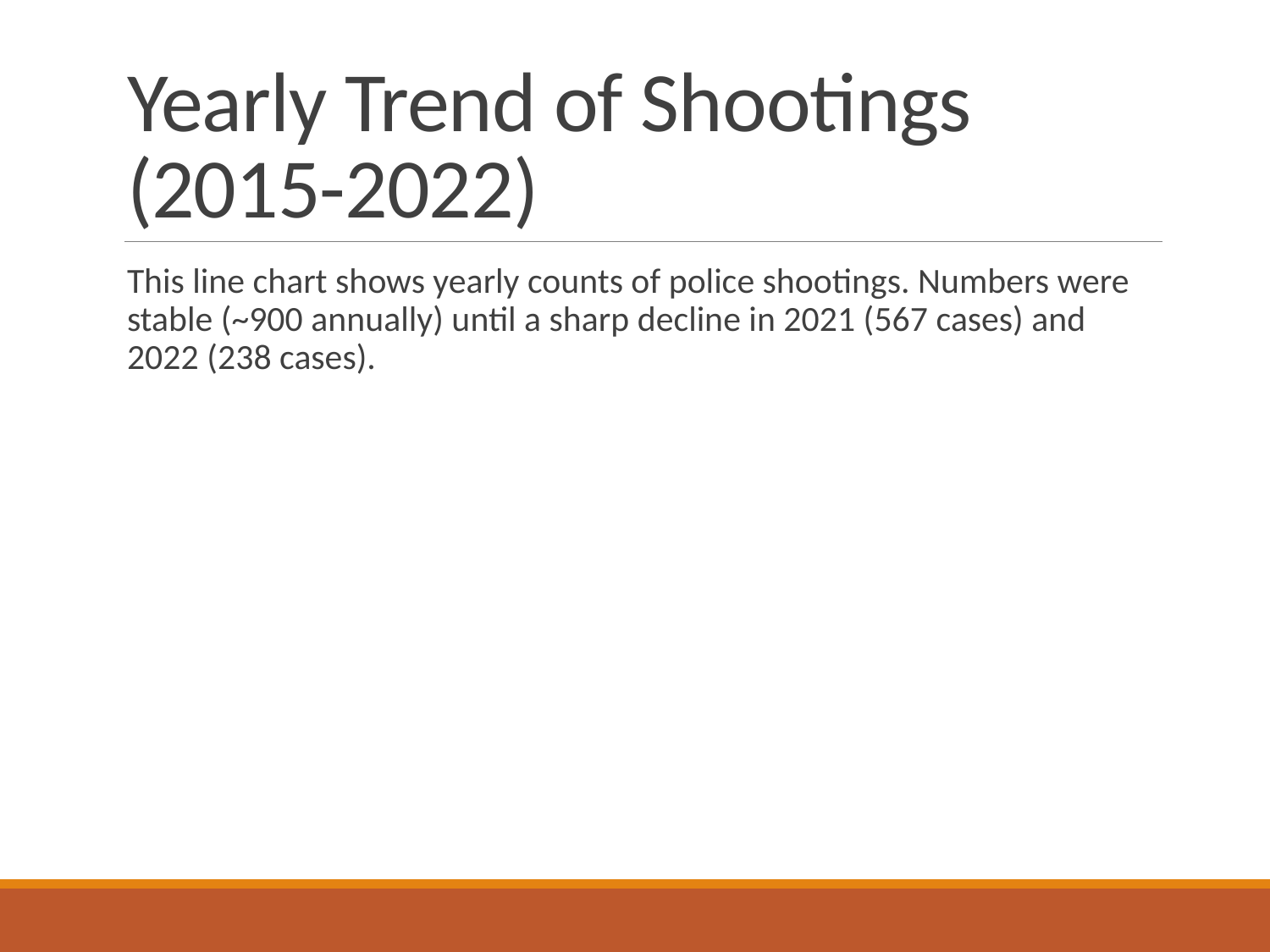

# Yearly Trend of Shootings (2015-2022)
This line chart shows yearly counts of police shootings. Numbers were stable (~900 annually) until a sharp decline in 2021 (567 cases) and 2022 (238 cases).